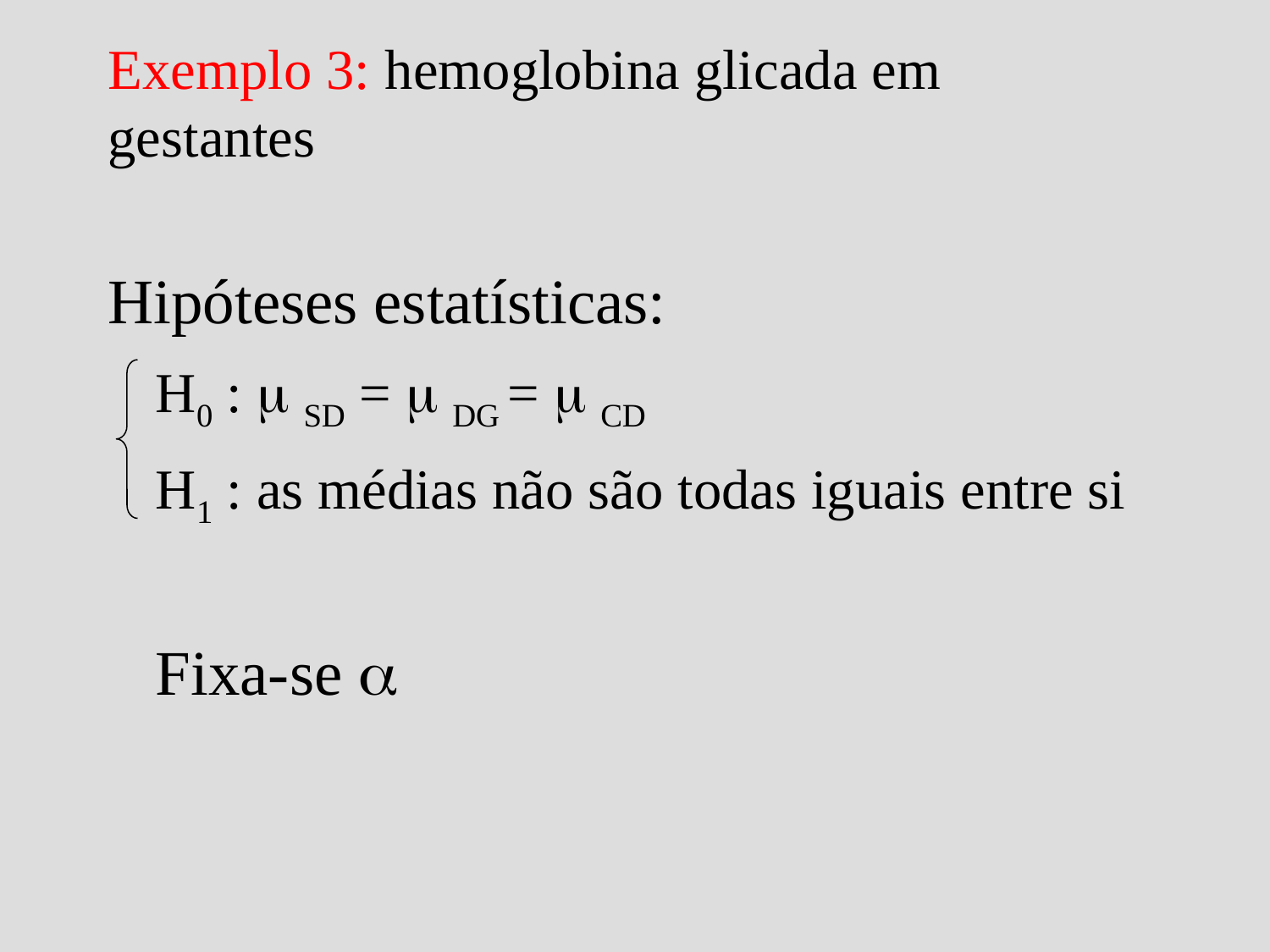

# Exemplo 3: hemoglobina glicada em gestantes
Hipóteses estatísticas:
	H0 : μ SD = μ DG = μ CD
	H1 : as médias não são todas iguais entre si

	Fixa-se α